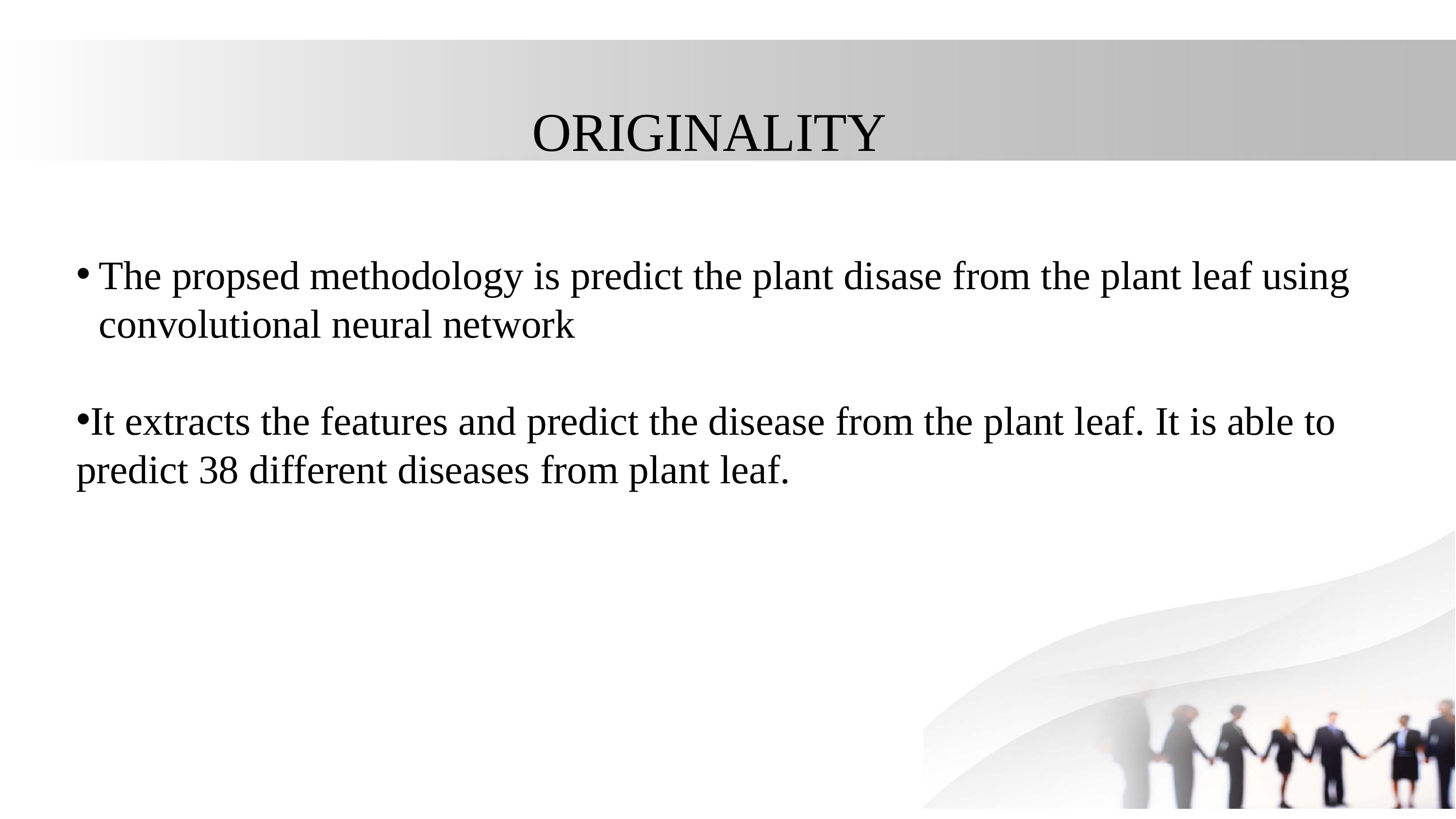

ORIGINALITY
The propsed methodology is predict the plant disase from the plant leaf using convolutional neural network

It extracts the features and predict the disease from the plant leaf. It is able to predict 38 different diseases from plant leaf.